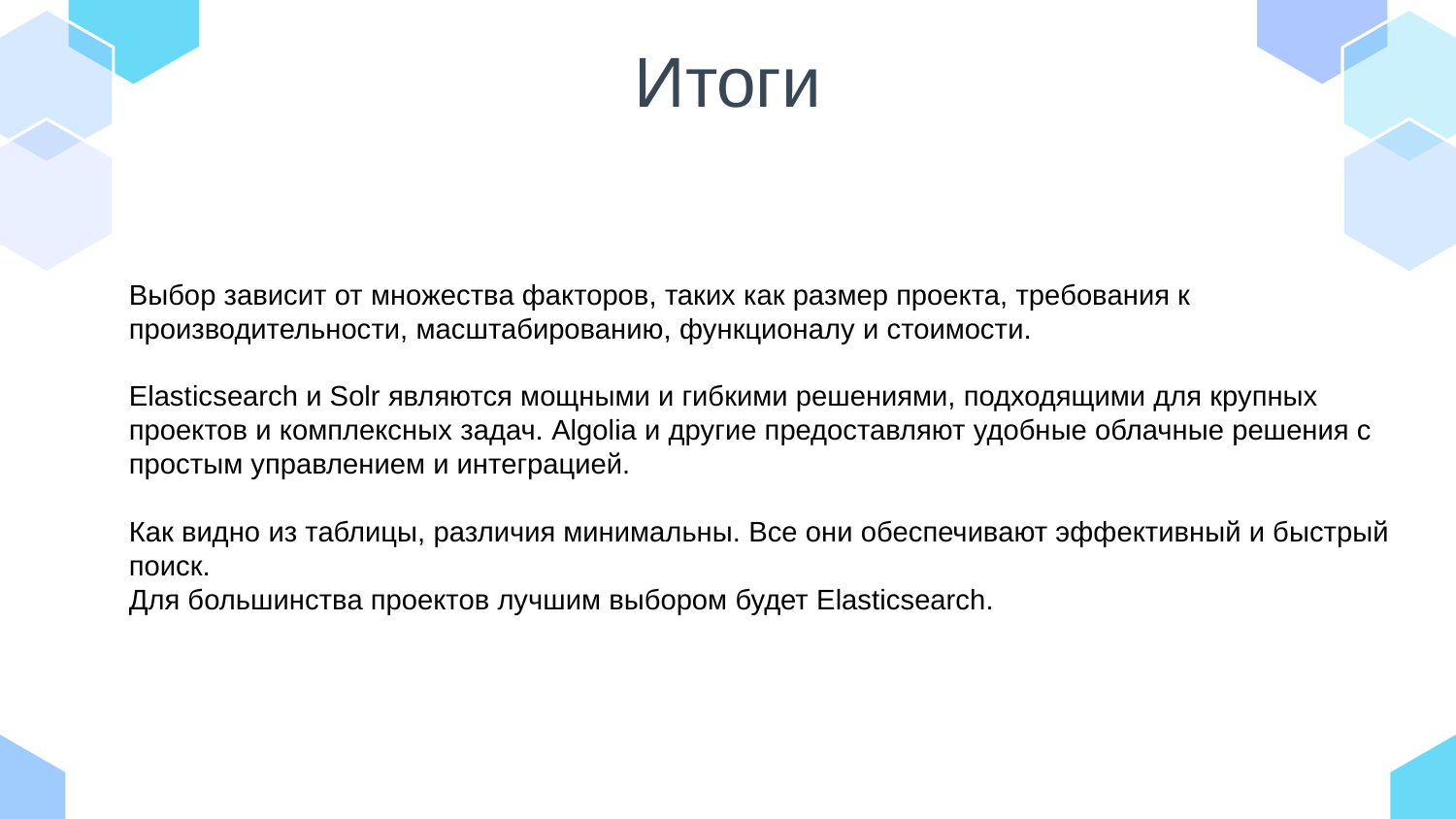

# Итоги
Выбор зависит от множества факторов, таких как размер проекта, требования к производительности, масштабированию, функционалу и стоимости.

Elasticsearch и Solr являются мощными и гибкими решениями, подходящими для крупных проектов и комплексных задач. Algolia и другие предоставляют удобные облачные решения с простым управлением и интеграцией.

Как видно из таблицы, различия минимальны. Все они обеспечивают эффективный и быстрый поиск.
Для большинства проектов лучшим выбором будет Elasticsearch.